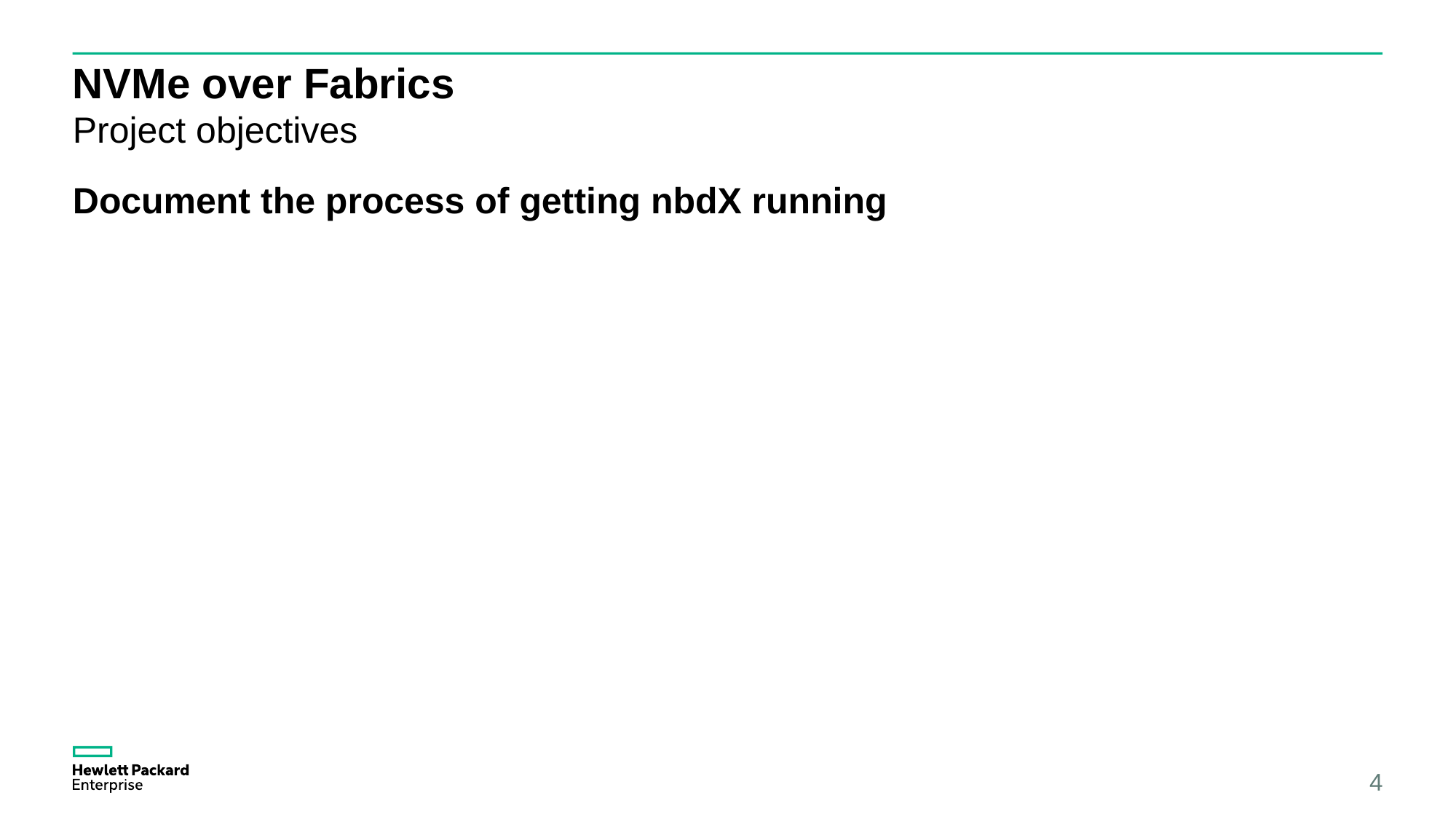

# NVMe over Fabrics
Project objectives
Document the process of getting nbdX running

4